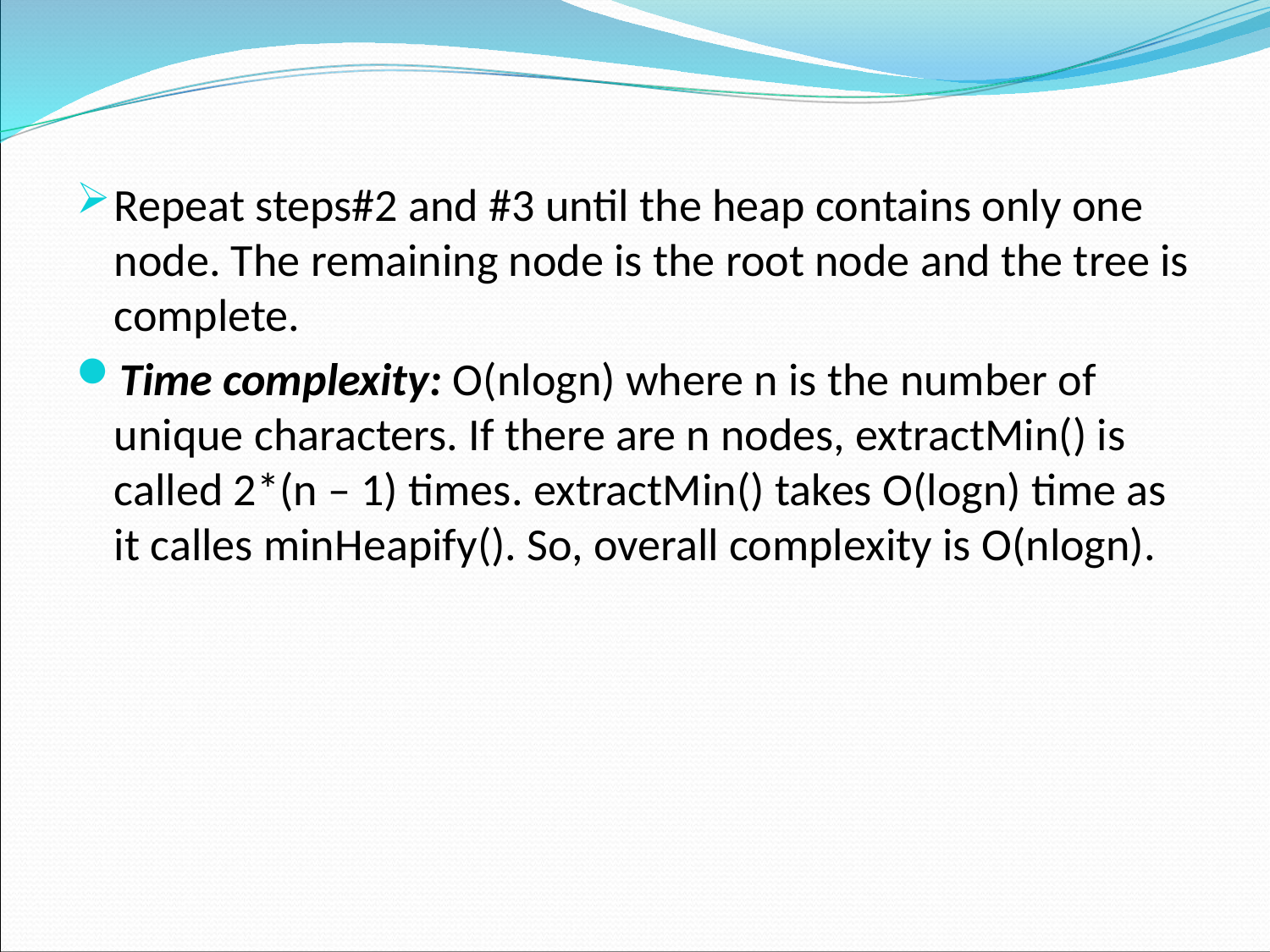

Repeat steps#2 and #3 until the heap contains only one node. The remaining node is the root node and the tree is complete.
Time complexity: O(nlogn) where n is the number of unique characters. If there are n nodes, extractMin() is called 2*(n – 1) times. extractMin() takes O(logn) time as it calles minHeapify(). So, overall complexity is O(nlogn).